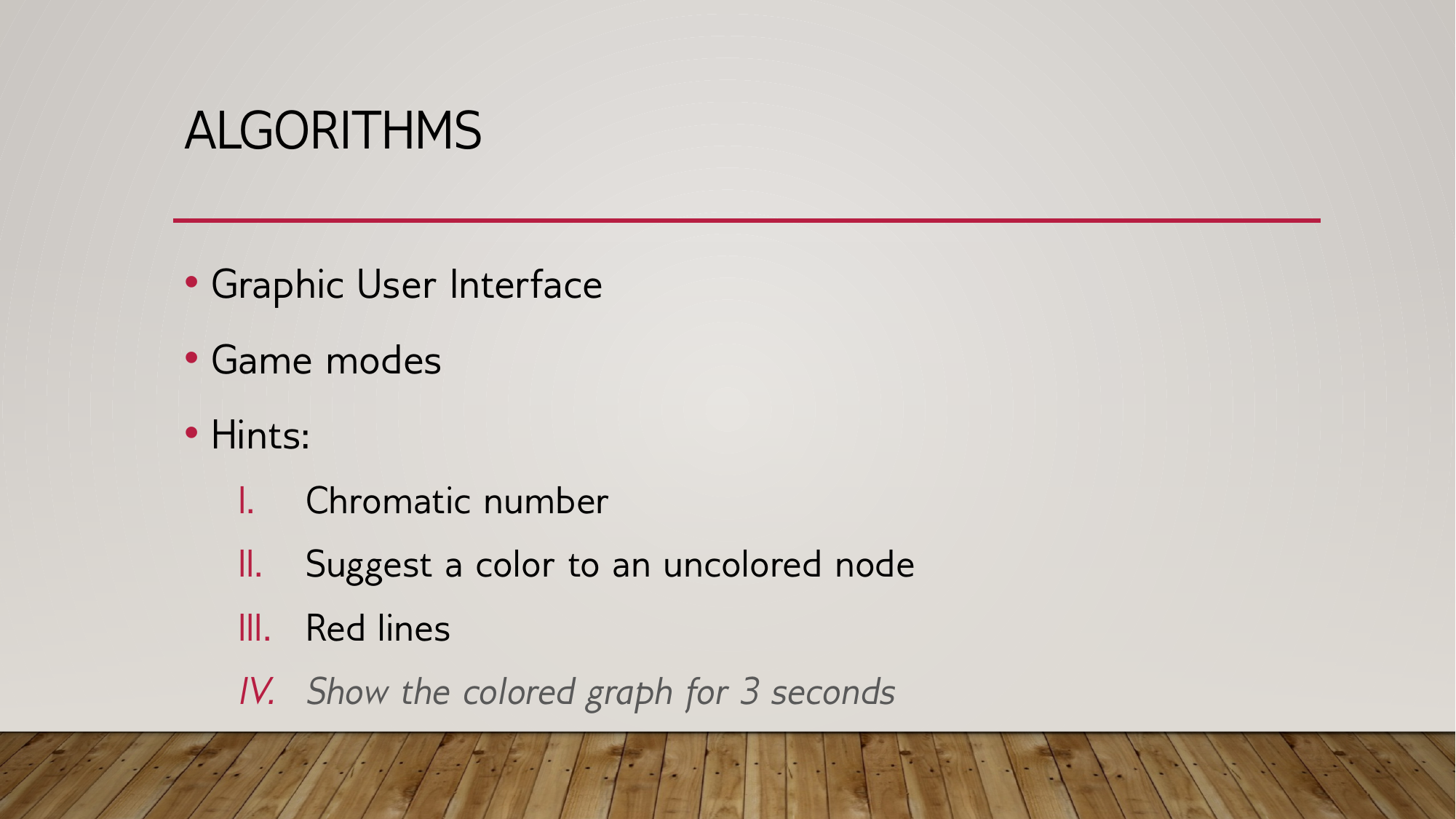

# Algorithms
Graphic User Interface
Game modes
Hints:
Chromatic number
Suggest a color to an uncolored node
Red lines
Show the colored graph for 3 seconds